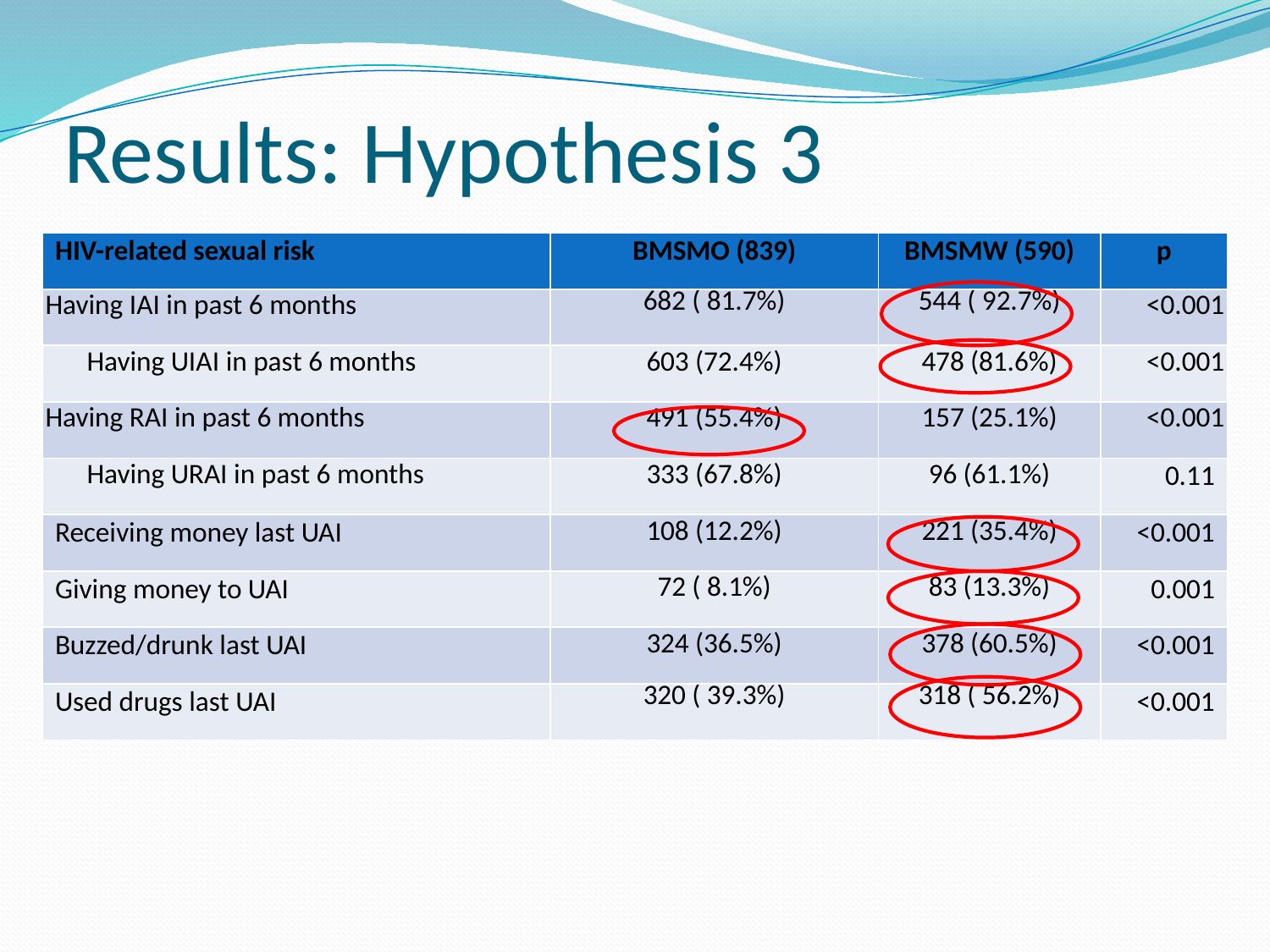

# Results: Hypothesis 3
| HIV-related sexual risk | BMSMO (839) | BMSMW (590) | p |
| --- | --- | --- | --- |
| Having IAI in past 6 months | 682 ( 81.7%) | 544 ( 92.7%) | <0.001 |
| Having UIAI in past 6 months | 603 (72.4%) | 478 (81.6%) | <0.001 |
| Having RAI in past 6 months | 491 (55.4%) | 157 (25.1%) | <0.001 |
| Having URAI in past 6 months | 333 (67.8%) | 96 (61.1%) | 0.11 |
| Receiving money last UAI | 108 (12.2%) | 221 (35.4%) | <0.001 |
| Giving money to UAI | 72 ( 8.1%) | 83 (13.3%) | 0.001 |
| Buzzed/drunk last UAI | 324 (36.5%) | 378 (60.5%) | <0.001 |
| Used drugs last UAI | 320 ( 39.3%) | 318 ( 56.2%) | <0.001 |